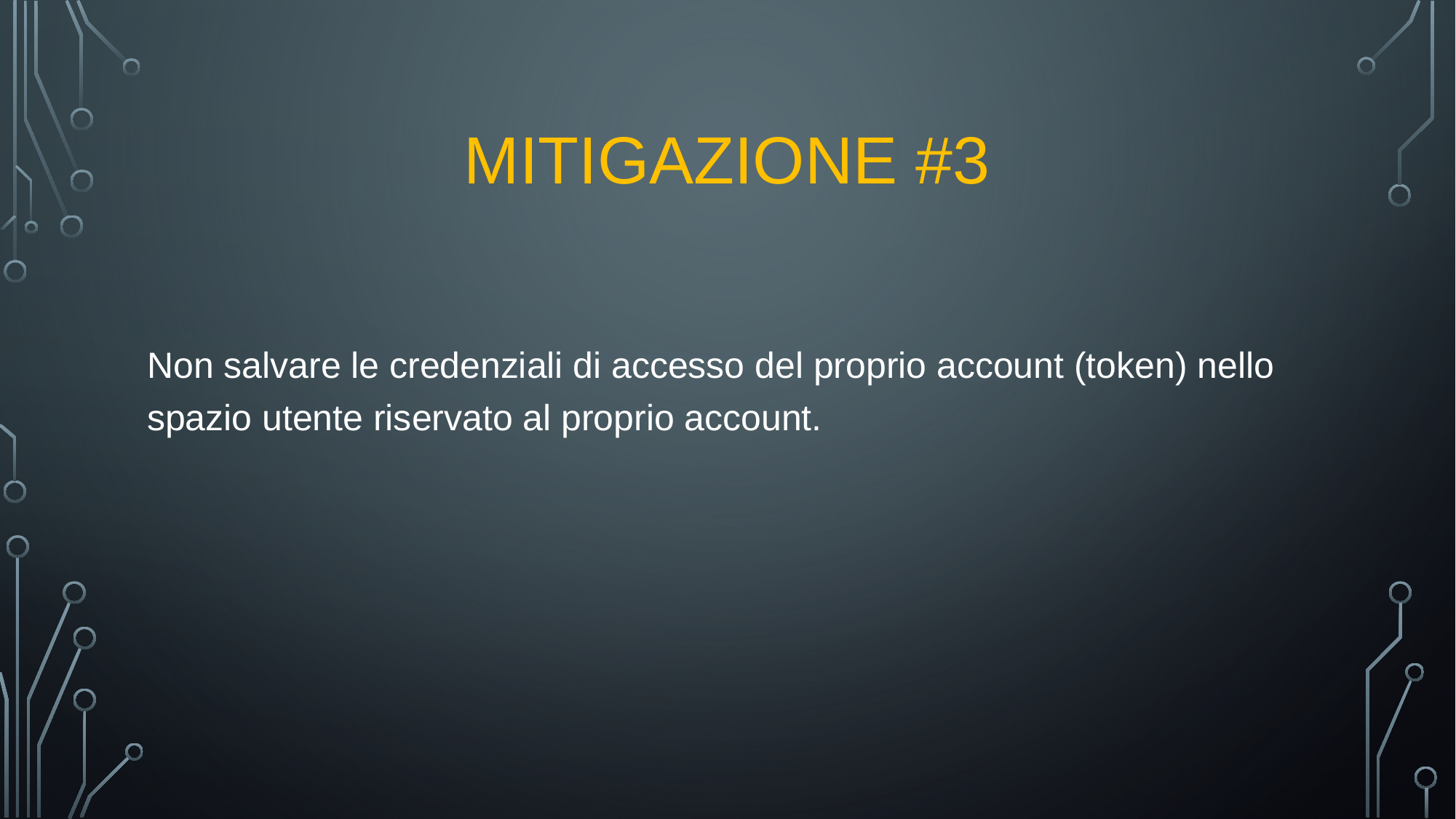

# Mitigazione #3

Non salvare le credenziali di accesso del proprio account (token) nello spazio utente riservato al proprio account.